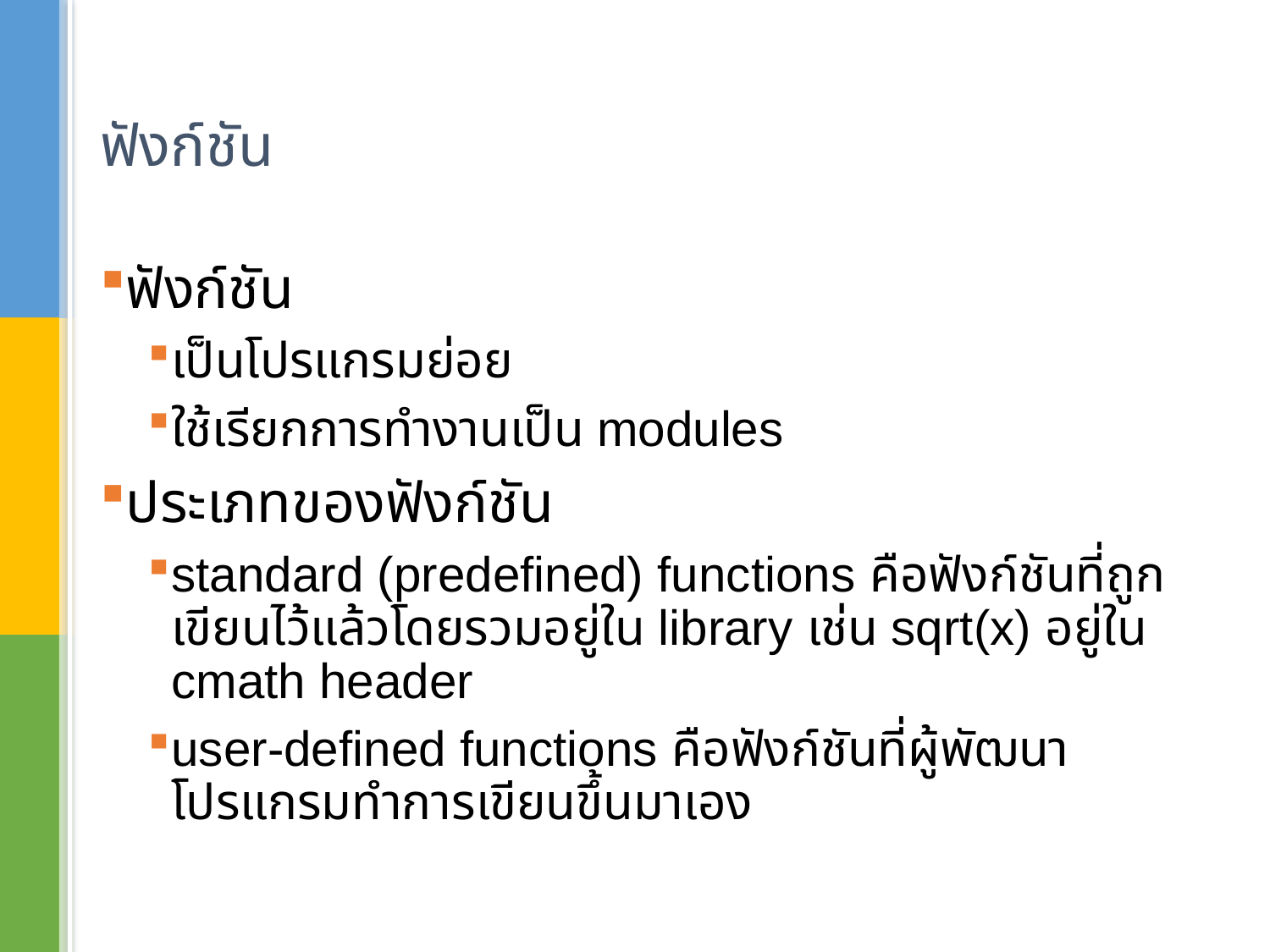

# ฟังก์ชัน
ฟังก์ชัน
เป็นโปรแกรมย่อย
ใช้เรียกการทำงานเป็น modules
ประเภทของฟังก์ชัน
standard (predefined) functions คือฟังก์ชันที่ถูกเขียนไว้แล้วโดยรวมอยู่ใน library เช่น sqrt(x) อยู่ใน cmath header
user-defined functions คือฟังก์ชันที่ผู้พัฒนาโปรแกรมทำการเขียนขึ้นมาเอง